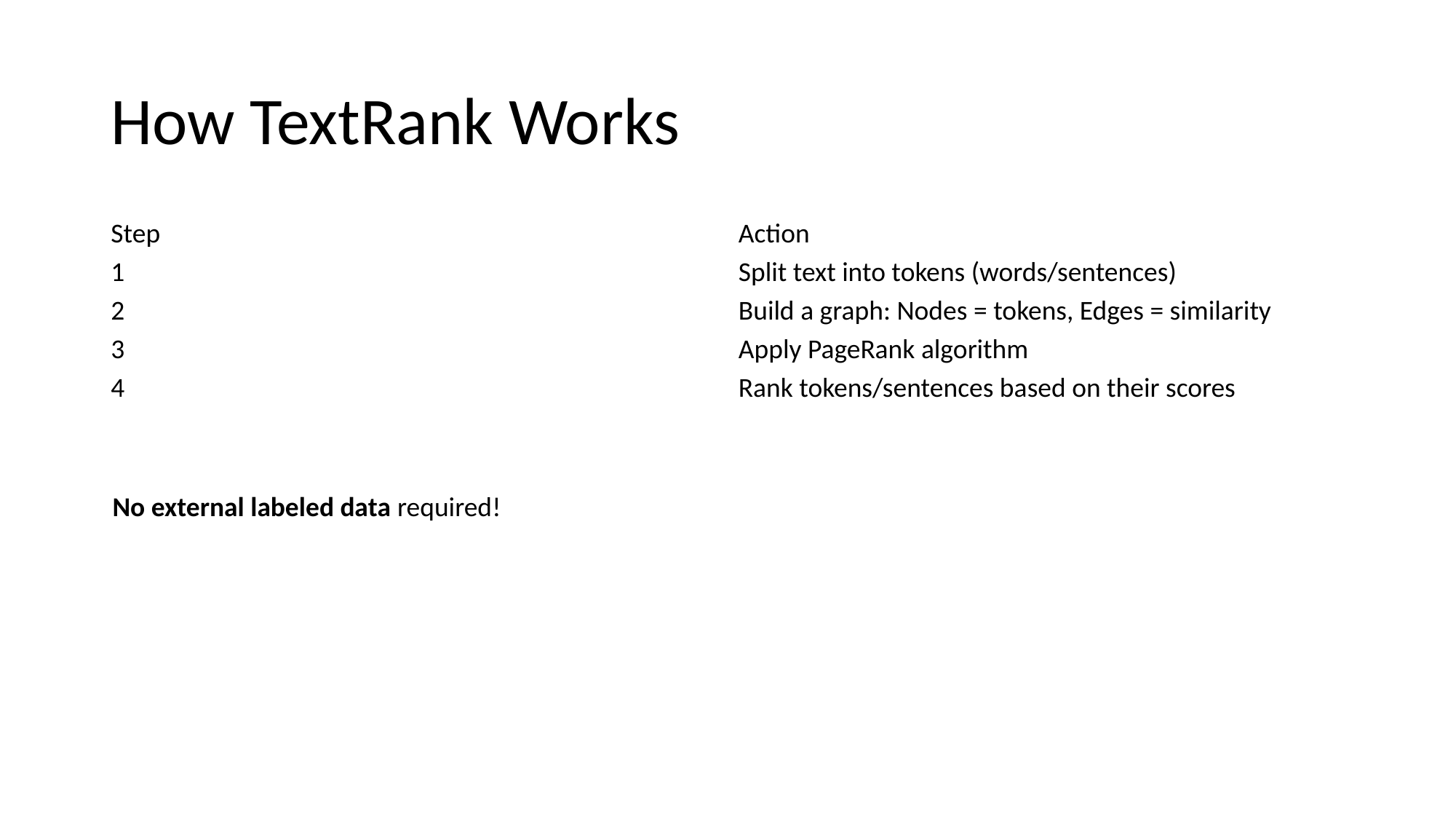

# How TextRank Works
| Step | Action |
| --- | --- |
| 1 | Split text into tokens (words/sentences) |
| 2 | Build a graph: Nodes = tokens, Edges = similarity |
| 3 | Apply PageRank algorithm |
| 4 | Rank tokens/sentences based on their scores |
No external labeled data required!